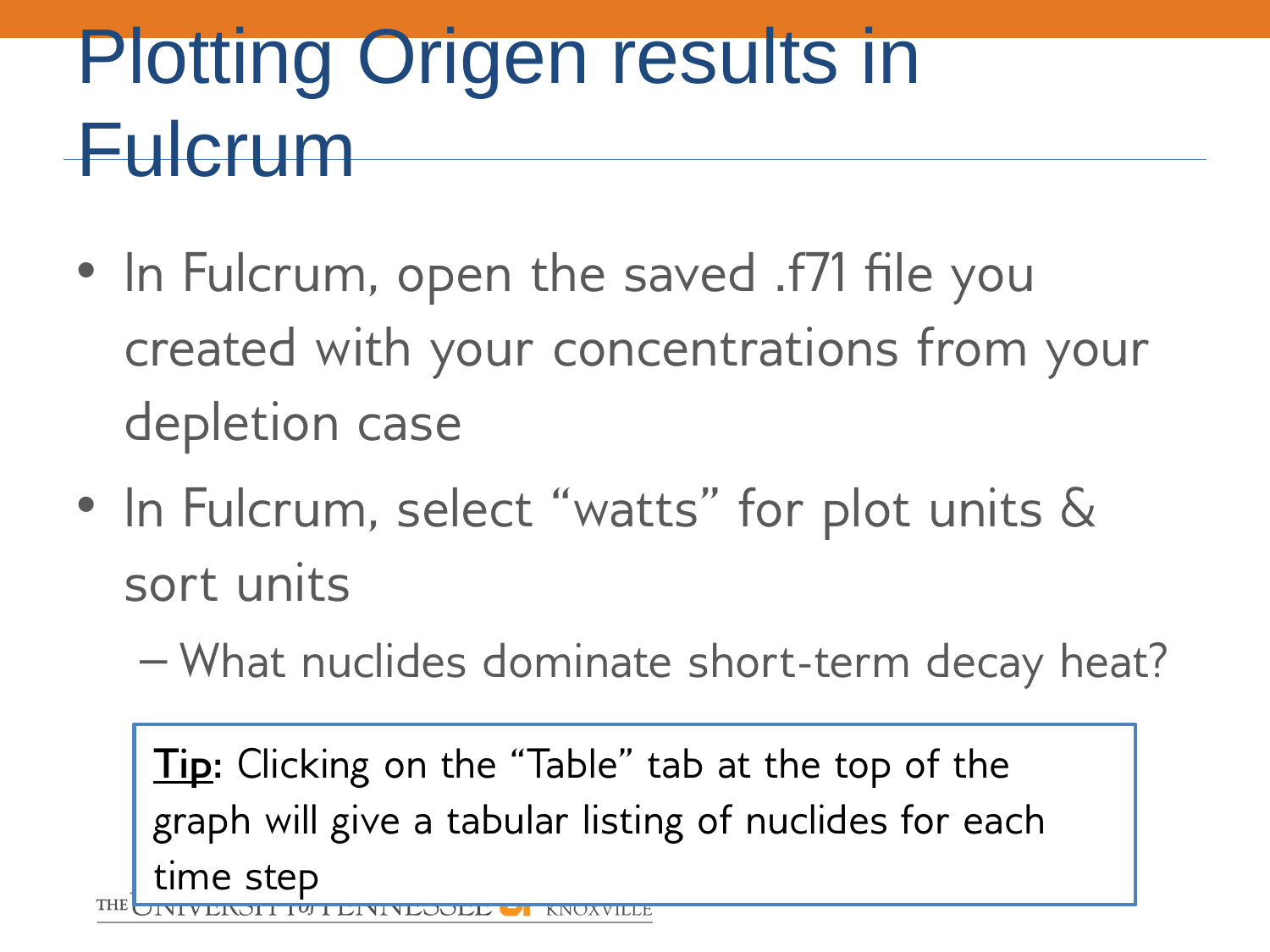

# Plotting Origen results in Fulcrum
In Fulcrum, open the saved .f71 file you created with your concentrations from your depletion case
In Fulcrum, select “watts” for plot units & sort units
What nuclides dominate short-term decay heat?
Tip: Clicking on the “Table” tab at the top of the graph will give a tabular listing of nuclides for each time step